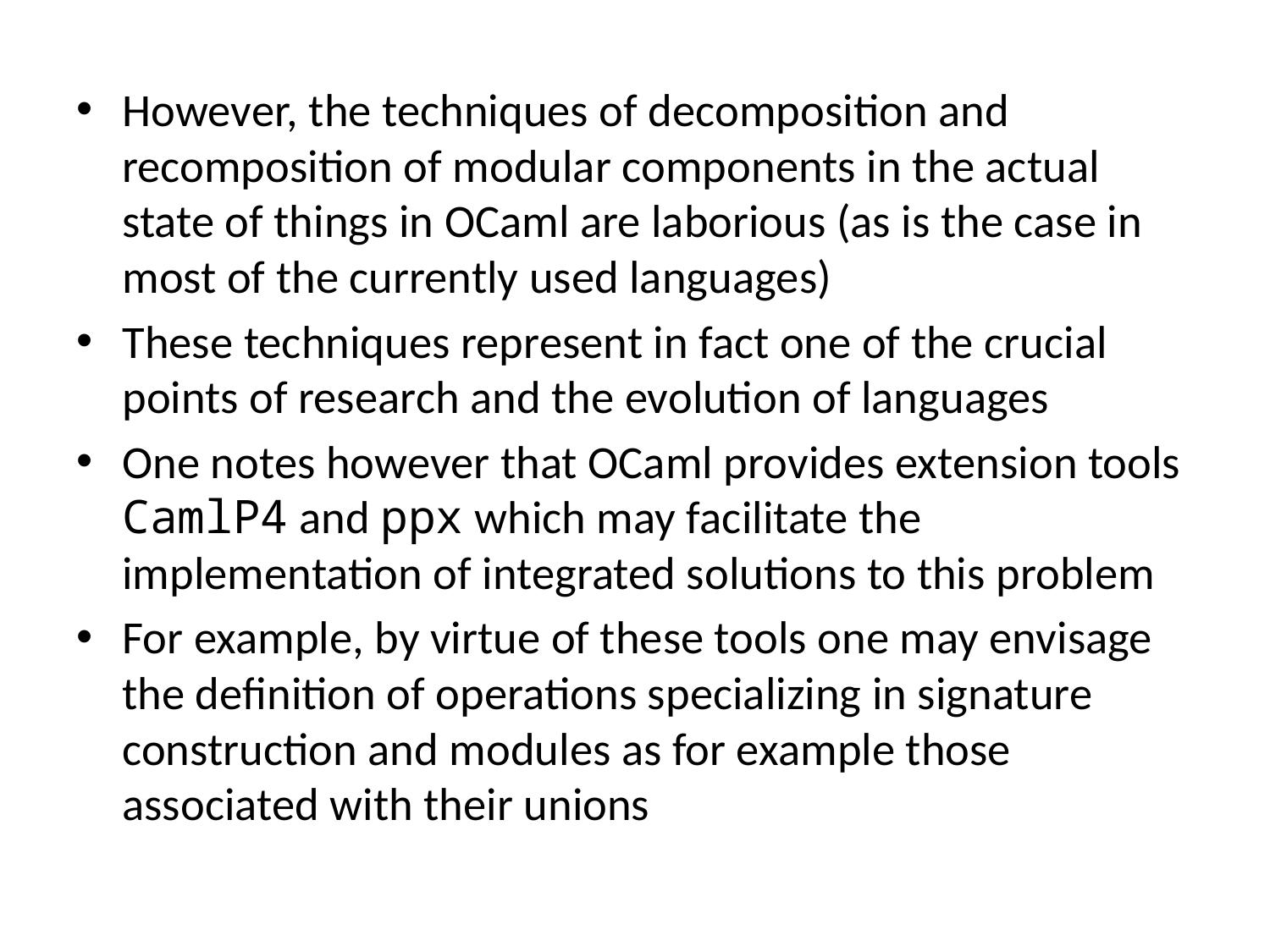

However, the techniques of decomposition and recomposition of modular components in the actual state of things in OCaml are laborious (as is the case in most of the currently used languages)
These techniques represent in fact one of the crucial points of research and the evolution of languages
One notes however that OCaml provides extension tools CamlP4 and ppx which may facilitate the implementation of integrated solutions to this problem
For example, by virtue of these tools one may envisage the definition of operations specializing in signature construction and modules as for example those associated with their unions